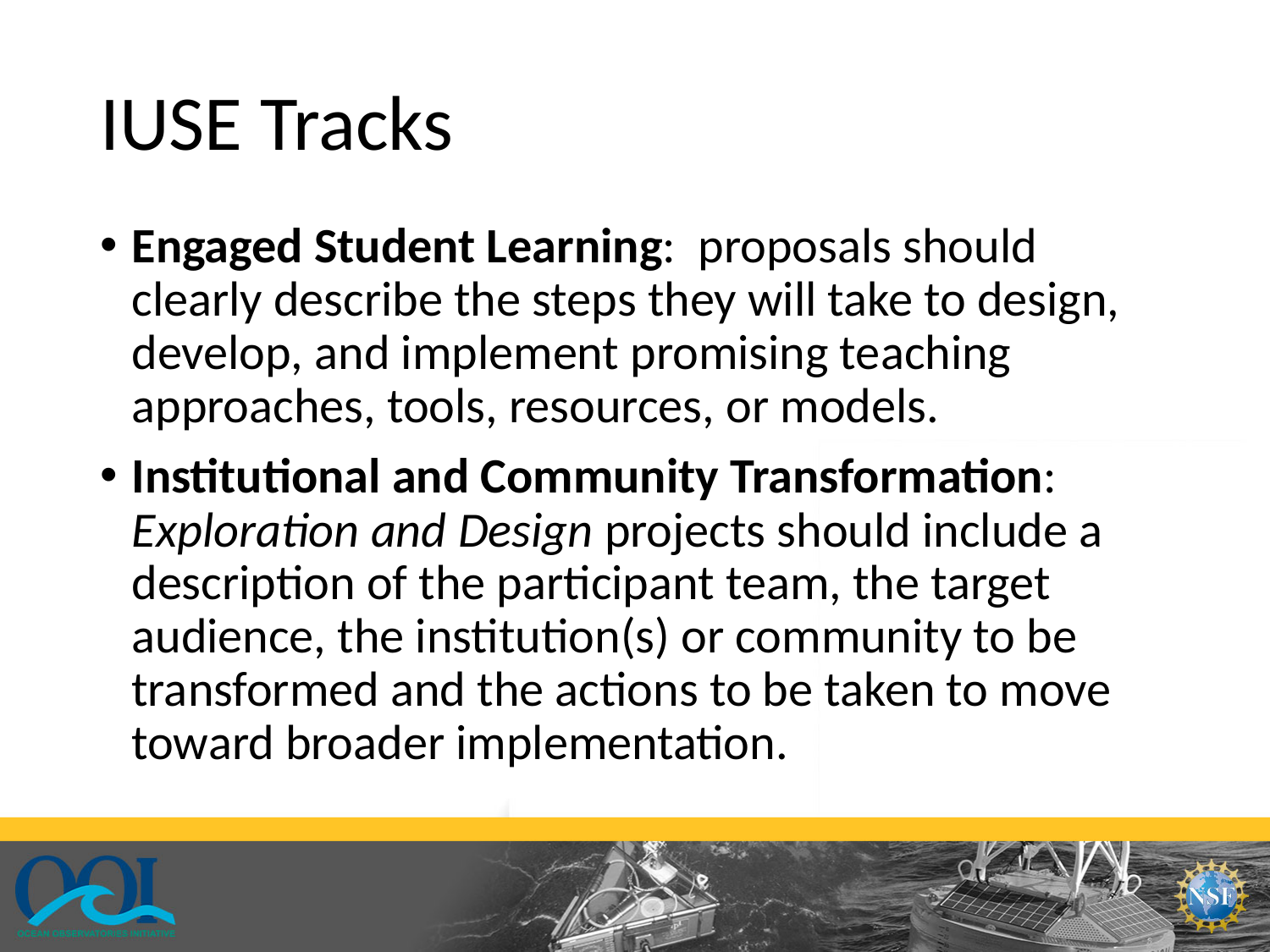

# IUSE Tracks
Engaged Student Learning:  proposals should clearly describe the steps they will take to design, develop, and implement promising teaching approaches, tools, resources, or models.
Institutional and Community Transformation: Exploration and Design projects should include a description of the participant team, the target audience, the institution(s) or community to be transformed and the actions to be taken to move toward broader implementation.